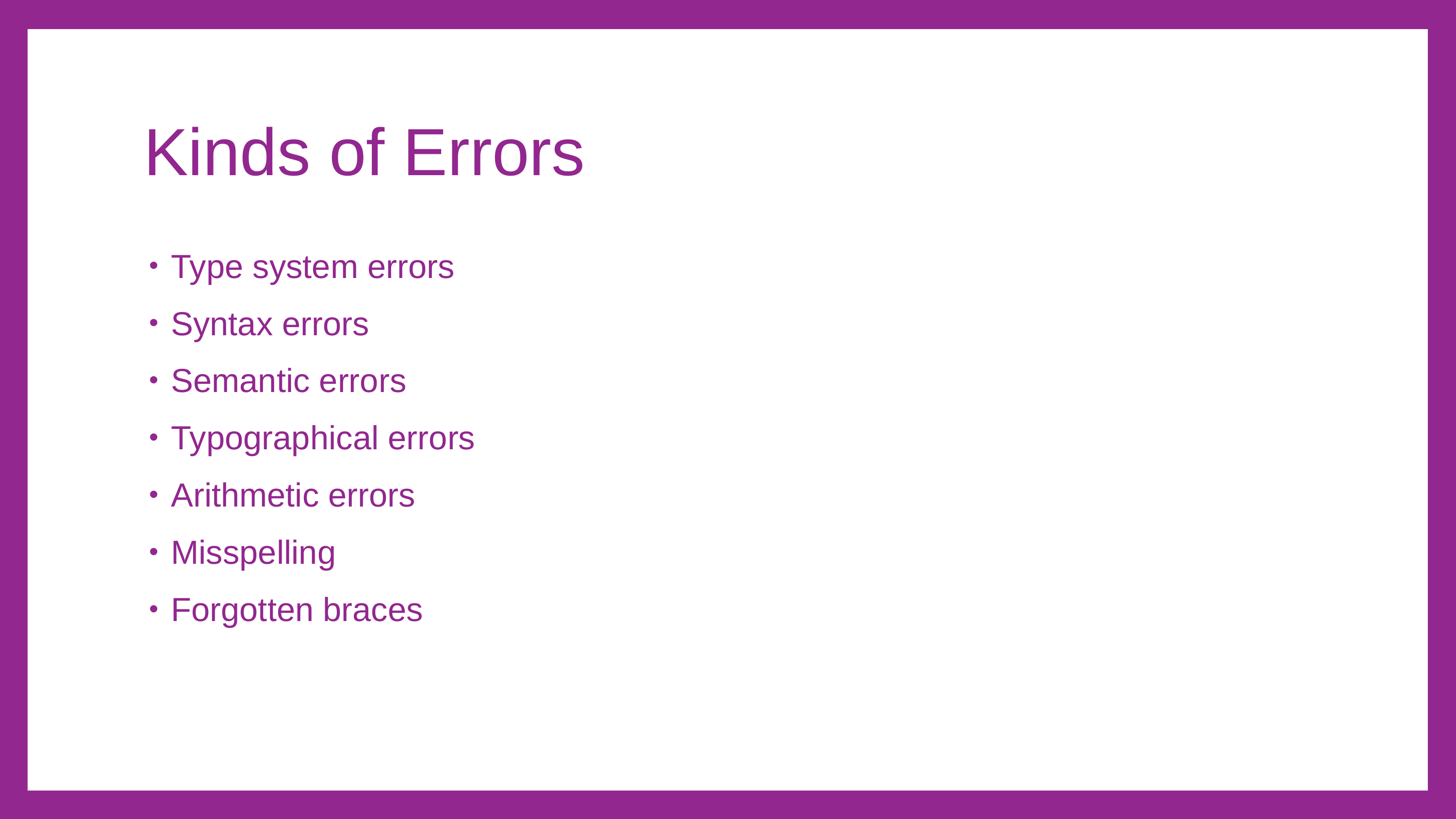

# Kinds of Errors
Type system errors
Syntax errors
Semantic errors
Typographical errors
Arithmetic errors
Misspelling
Forgotten braces